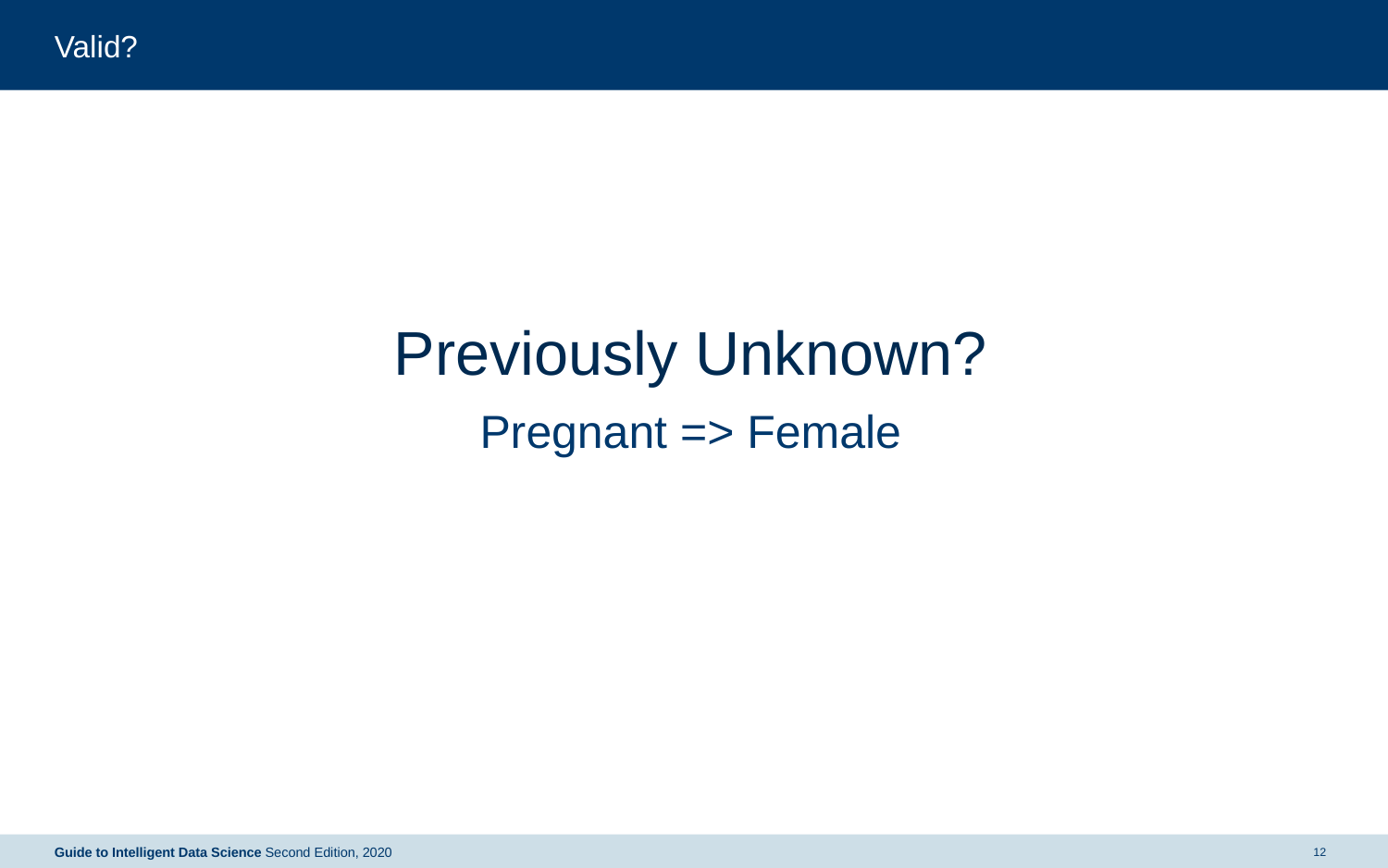

# Valid?

Previously Unknown?
Pregnant => Female
Guide to Intelligent Data Science Second Edition, 2020
12